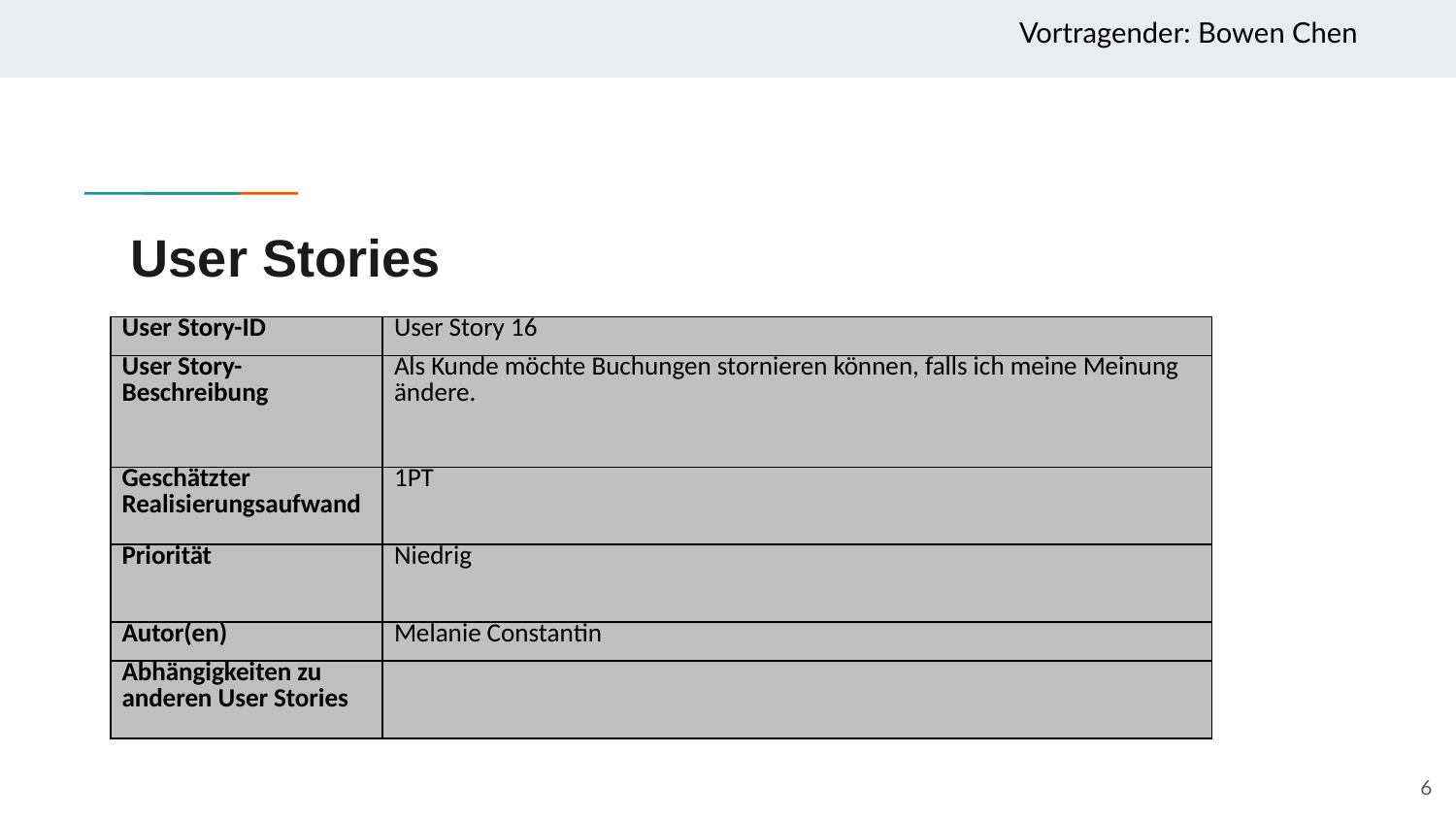

Vortragender: Bowen Chen
# User Stories
| User Story-ID | User Story 16 |
| --- | --- |
| User Story-Beschreibung | Als Kunde möchte Buchungen stornieren können, falls ich meine Meinung ändere. |
| Geschätzter Realisierungsaufwand | 1PT |
| Priorität | Niedrig |
| Autor(en) | Melanie Constantin |
| Abhängigkeiten zu anderen User Stories |  |
6